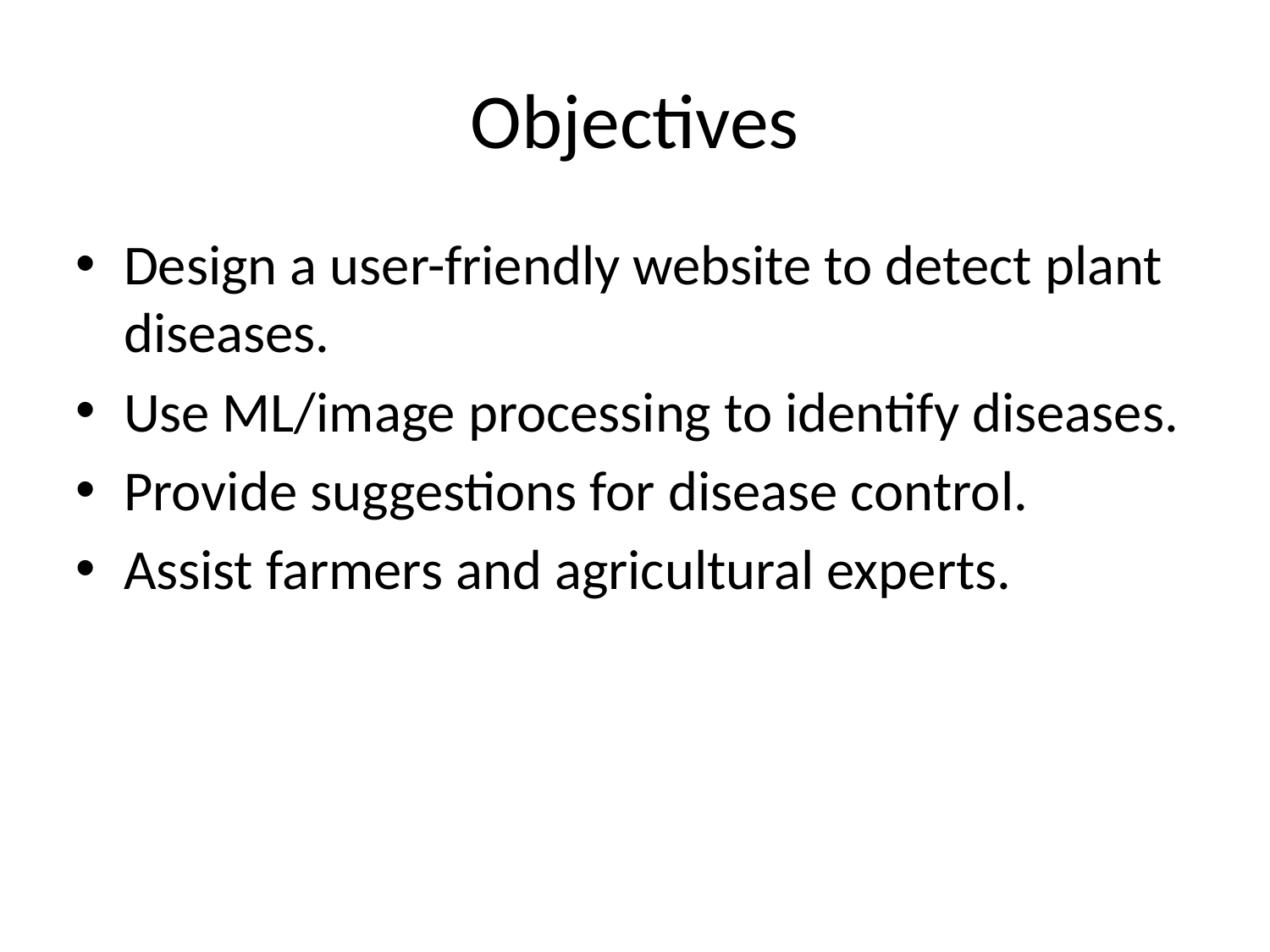

# Objectives
Design a user-friendly website to detect plant diseases.
Use ML/image processing to identify diseases.
Provide suggestions for disease control.
Assist farmers and agricultural experts.